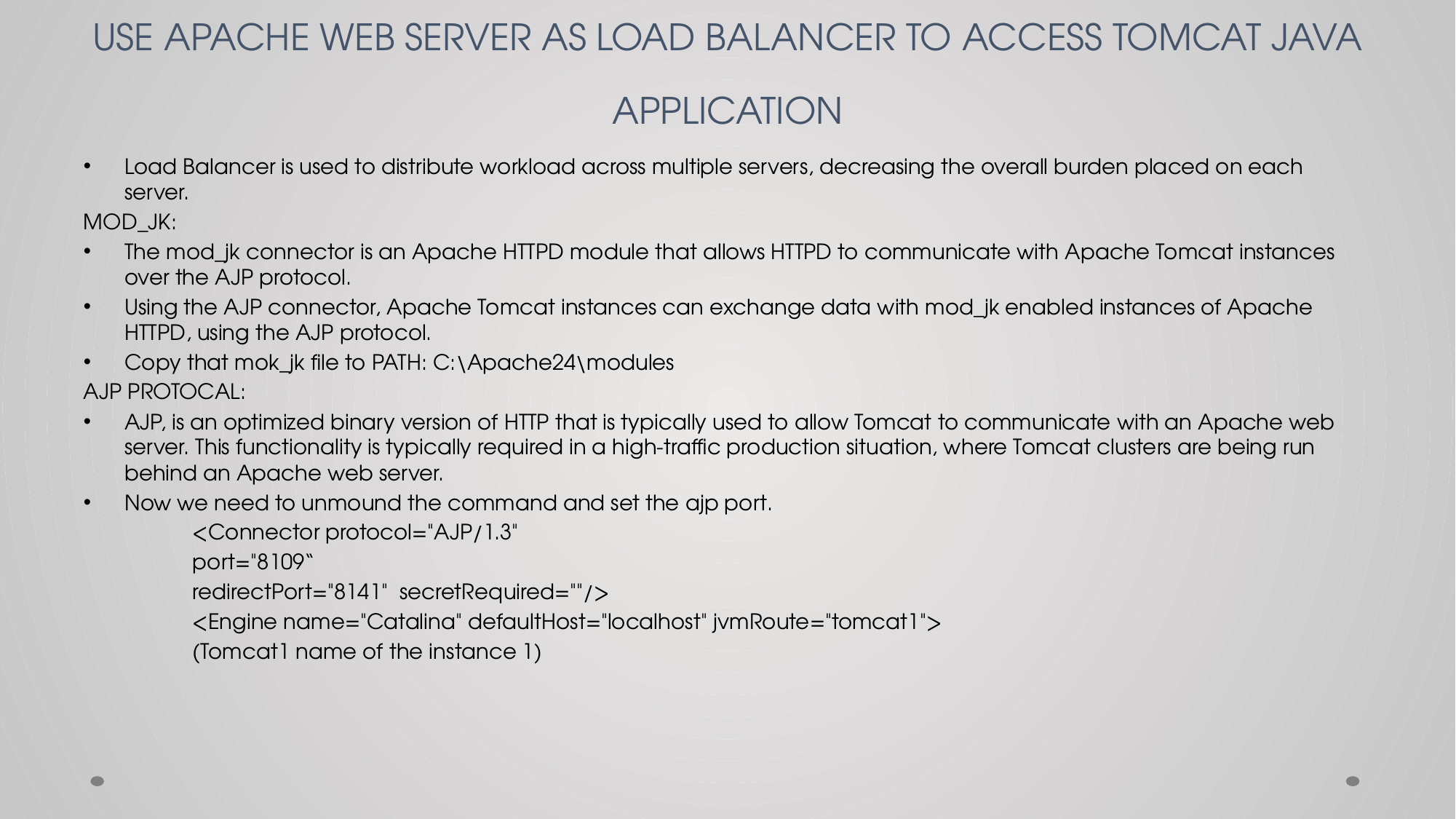

# USE APACHE WEB SERVER AS LOAD BALANCER TO ACCESS TOMCAT JAVA APPLICATION
Load Balancer is used to distribute workload across multiple servers, decreasing the overall burden placed on each server.
MOD_JK:
The mod_jk connector is an Apache HTTPD module that allows HTTPD to communicate with Apache Tomcat instances over the AJP protocol.
Using the AJP connector, Apache Tomcat instances can exchange data with mod_jk enabled instances of Apache HTTPD, using the AJP protocol.
Copy that mok_jk file to PATH: C:\Apache24\modules
AJP PROTOCAL:
AJP, is an optimized binary version of HTTP that is typically used to allow Tomcat to communicate with an Apache web server. This functionality is typically required in a high-traffic production situation, where Tomcat clusters are being run behind an Apache web server.
Now we need to unmound the command and set the ajp port.
	<Connector protocol="AJP/1.3"
	port="8109“
	redirectPort="8141"  secretRequired=""/>
	<Engine name="Catalina" defaultHost="localhost" jvmRoute="tomcat1">
	(Tomcat1 name of the instance 1)